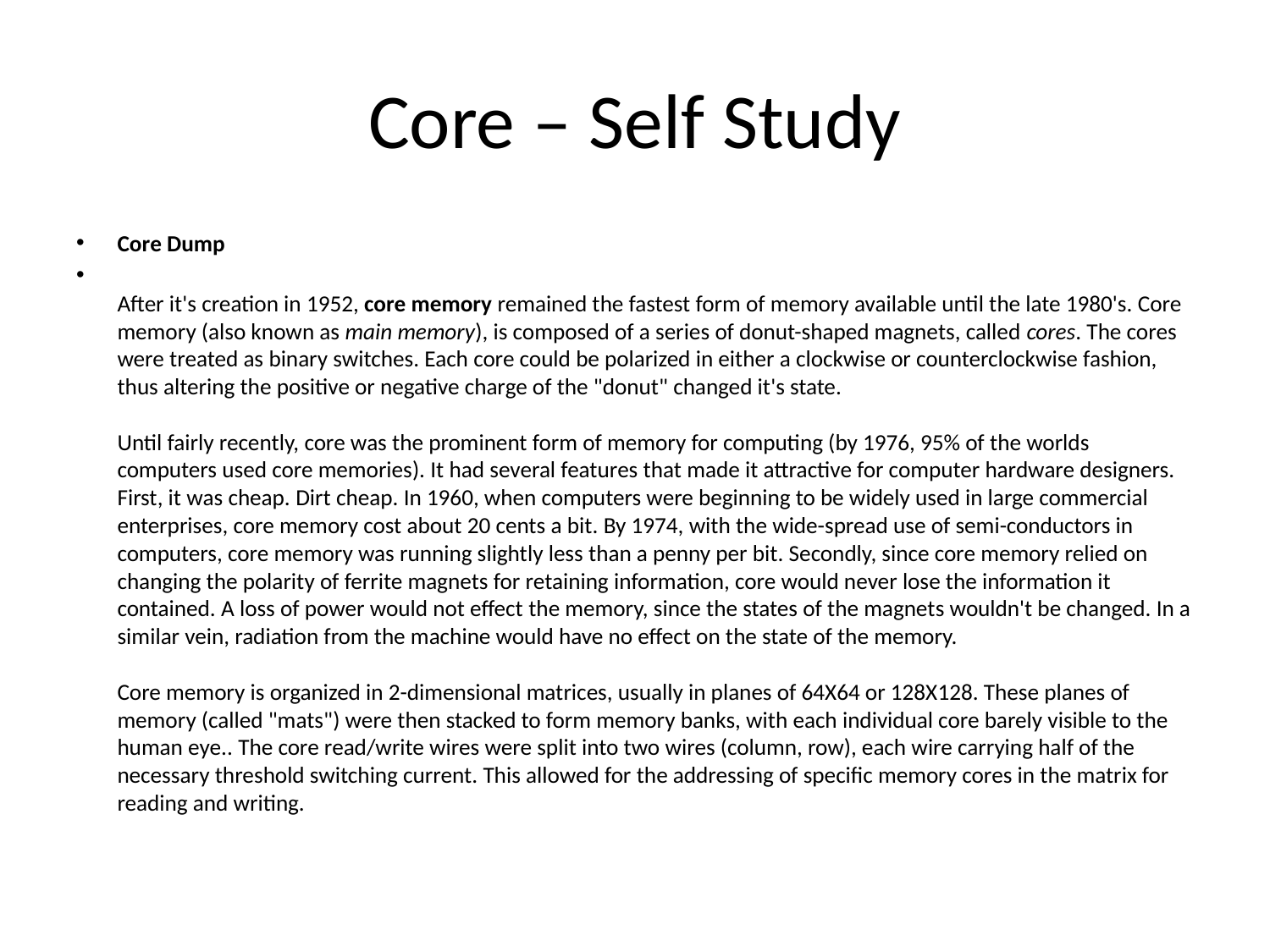

# Core – Self Study
Core Dump
After it's creation in 1952, core memory remained the fastest form of memory available until the late 1980's. Core memory (also known as main memory), is composed of a series of donut-shaped magnets, called cores. The cores were treated as binary switches. Each core could be polarized in either a clockwise or counterclockwise fashion, thus altering the positive or negative charge of the "donut" changed it's state.
Until fairly recently, core was the prominent form of memory for computing (by 1976, 95% of the worlds computers used core memories). It had several features that made it attractive for computer hardware designers. First, it was cheap. Dirt cheap. In 1960, when computers were beginning to be widely used in large commercial enterprises, core memory cost about 20 cents a bit. By 1974, with the wide-spread use of semi-conductors in computers, core memory was running slightly less than a penny per bit. Secondly, since core memory relied on changing the polarity of ferrite magnets for retaining information, core would never lose the information it contained. A loss of power would not effect the memory, since the states of the magnets wouldn't be changed. In a similar vein, radiation from the machine would have no effect on the state of the memory.
Core memory is organized in 2-dimensional matrices, usually in planes of 64X64 or 128X128. These planes of memory (called "mats") were then stacked to form memory banks, with each individual core barely visible to the human eye.. The core read/write wires were split into two wires (column, row), each wire carrying half of the necessary threshold switching current. This allowed for the addressing of specific memory cores in the matrix for reading and writing.